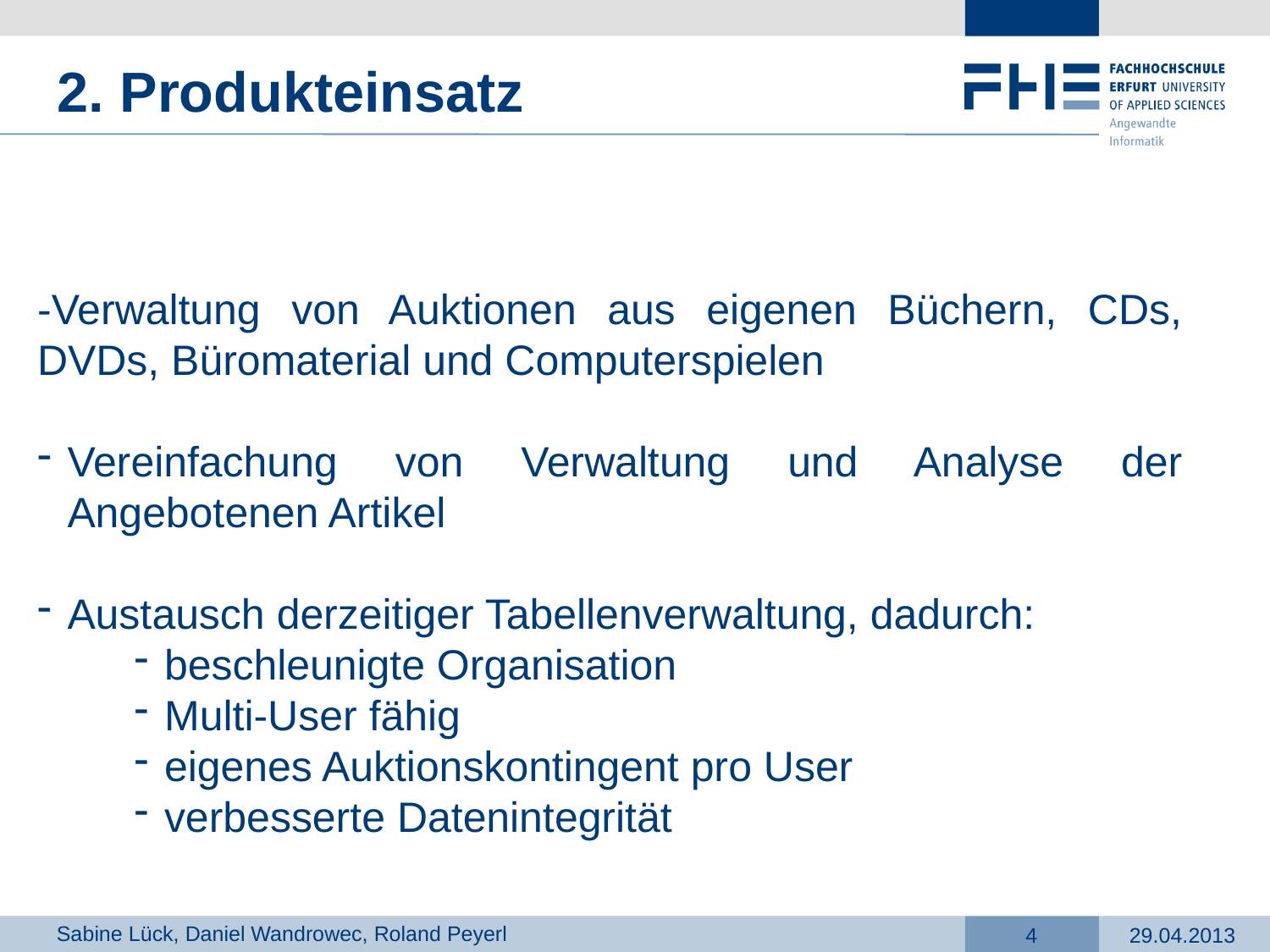

2. Produkteinsatz

-Verwaltung von Auktionen aus eigenen Büchern, CDs, DVDs, Büromaterial und Computerspielen

Vereinfachung von Verwaltung und Analyse der Angebotenen Artikel

Austausch derzeitiger Tabellenverwaltung, dadurch:
beschleunigte Organisation
Multi-User fähig
eigenes Auktionskontingent pro User
verbesserte Datenintegrität